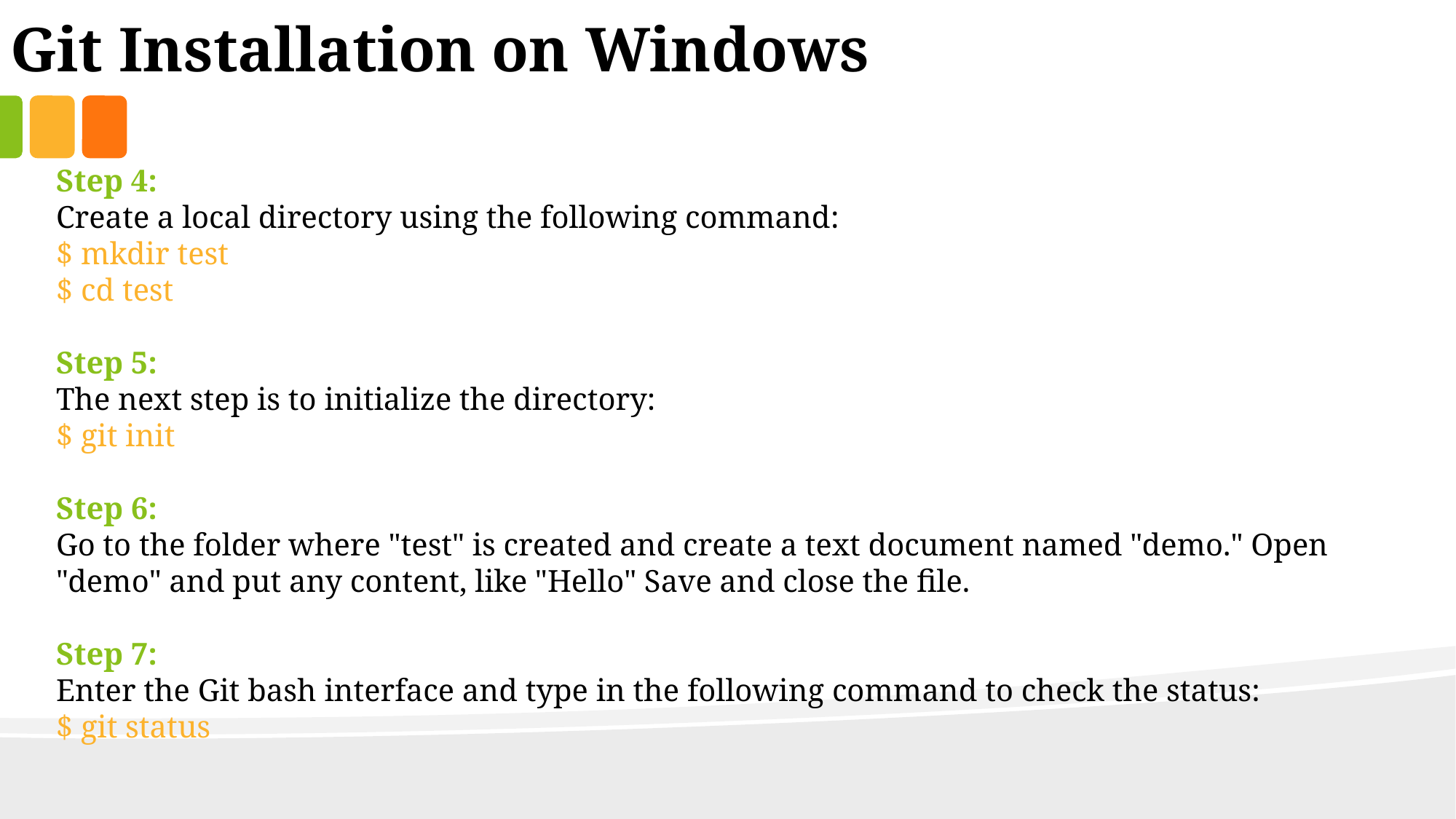

Git Installation on Windows
Step 4:
Create a local directory using the following command:
$ mkdir test
$ cd test

Step 5:
The next step is to initialize the directory:
$ git init

Step 6:
Go to the folder where "test" is created and create a text document named "demo." Open "demo" and put any content, like "Hello" Save and close the file.

Step 7:
Enter the Git bash interface and type in the following command to check the status:
$ git status